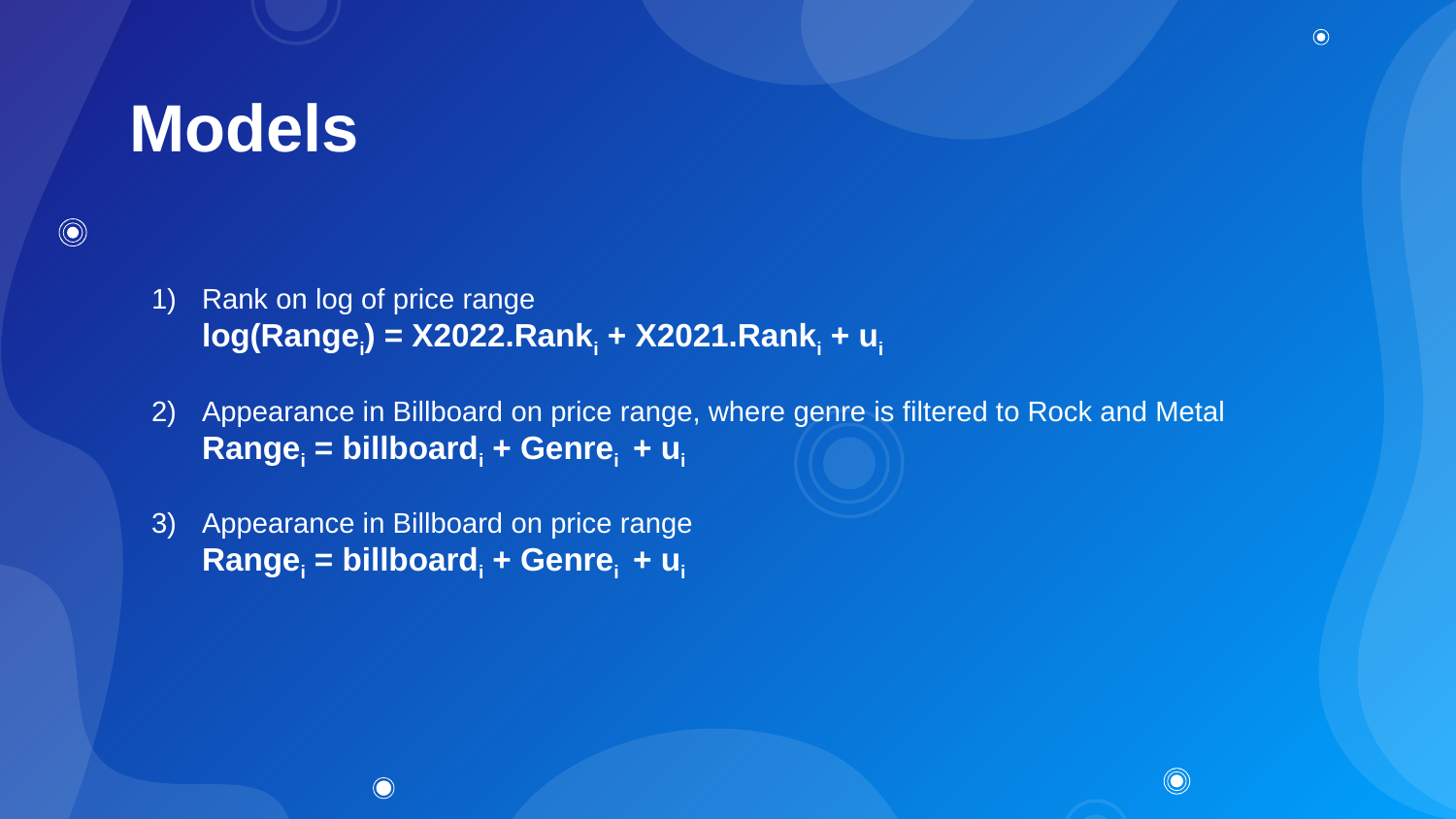

# Models
Rank on log of price range
log(Rangei) = X2022.Ranki + X2021.Ranki + ui

Appearance in Billboard on price range, where genre is filtered to Rock and Metal
Rangei = billboardi + Genrei  + ui

Appearance in Billboard on price range
Rangei = billboardi + Genrei  + ui